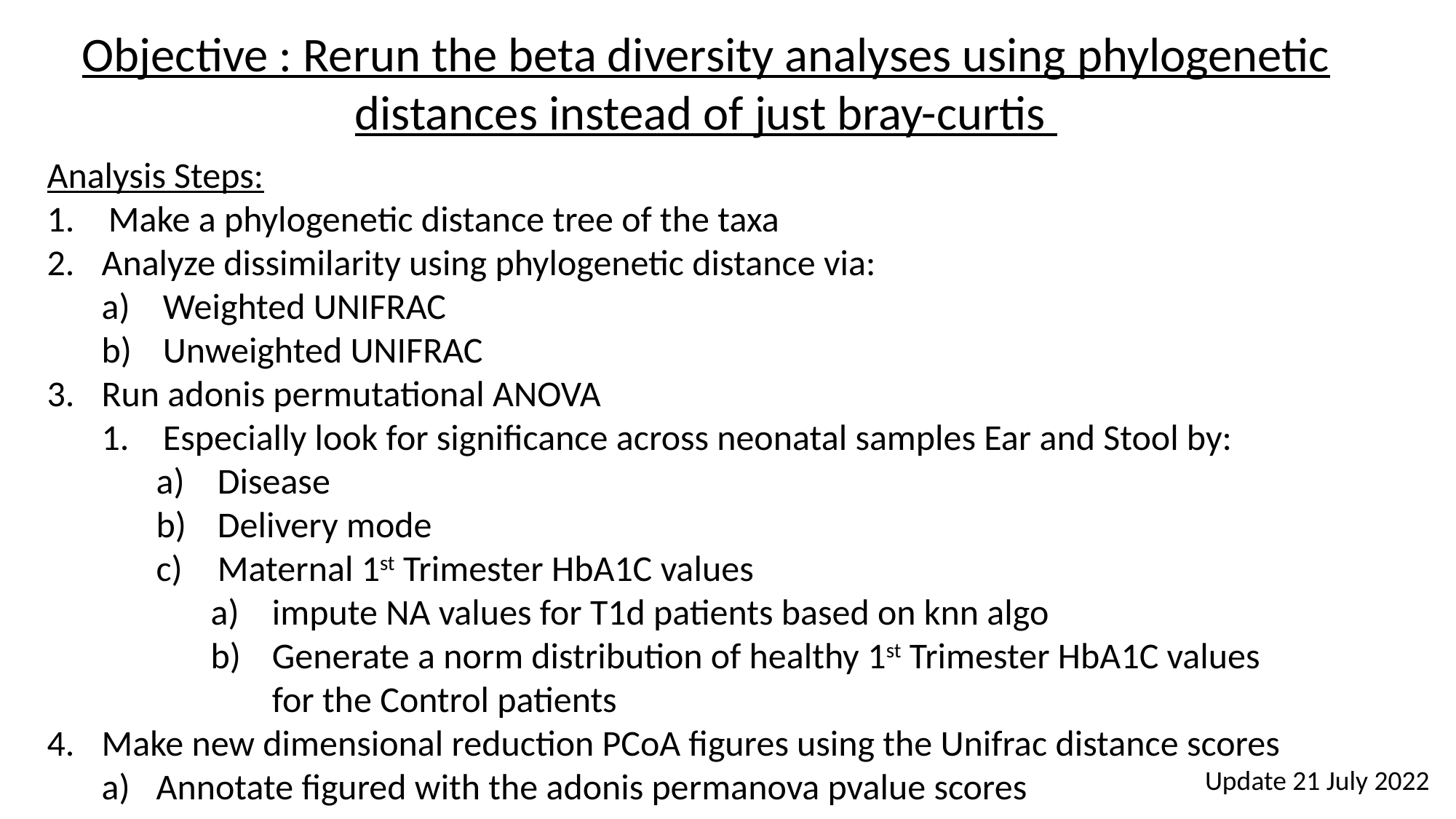

Objective : Rerun the beta diversity analyses using phylogenetic distances instead of just bray-curtis
Analysis Steps:
Make a phylogenetic distance tree of the taxa
Analyze dissimilarity using phylogenetic distance via:
Weighted UNIFRAC
Unweighted UNIFRAC
Run adonis permutational ANOVA
Especially look for significance across neonatal samples Ear and Stool by:
Disease
Delivery mode
Maternal 1st Trimester HbA1C values
impute NA values for T1d patients based on knn algo
Generate a norm distribution of healthy 1st Trimester HbA1C values
for the Control patients
Make new dimensional reduction PCoA figures using the Unifrac distance scores
Annotate figured with the adonis permanova pvalue scores
Update 21 July 2022